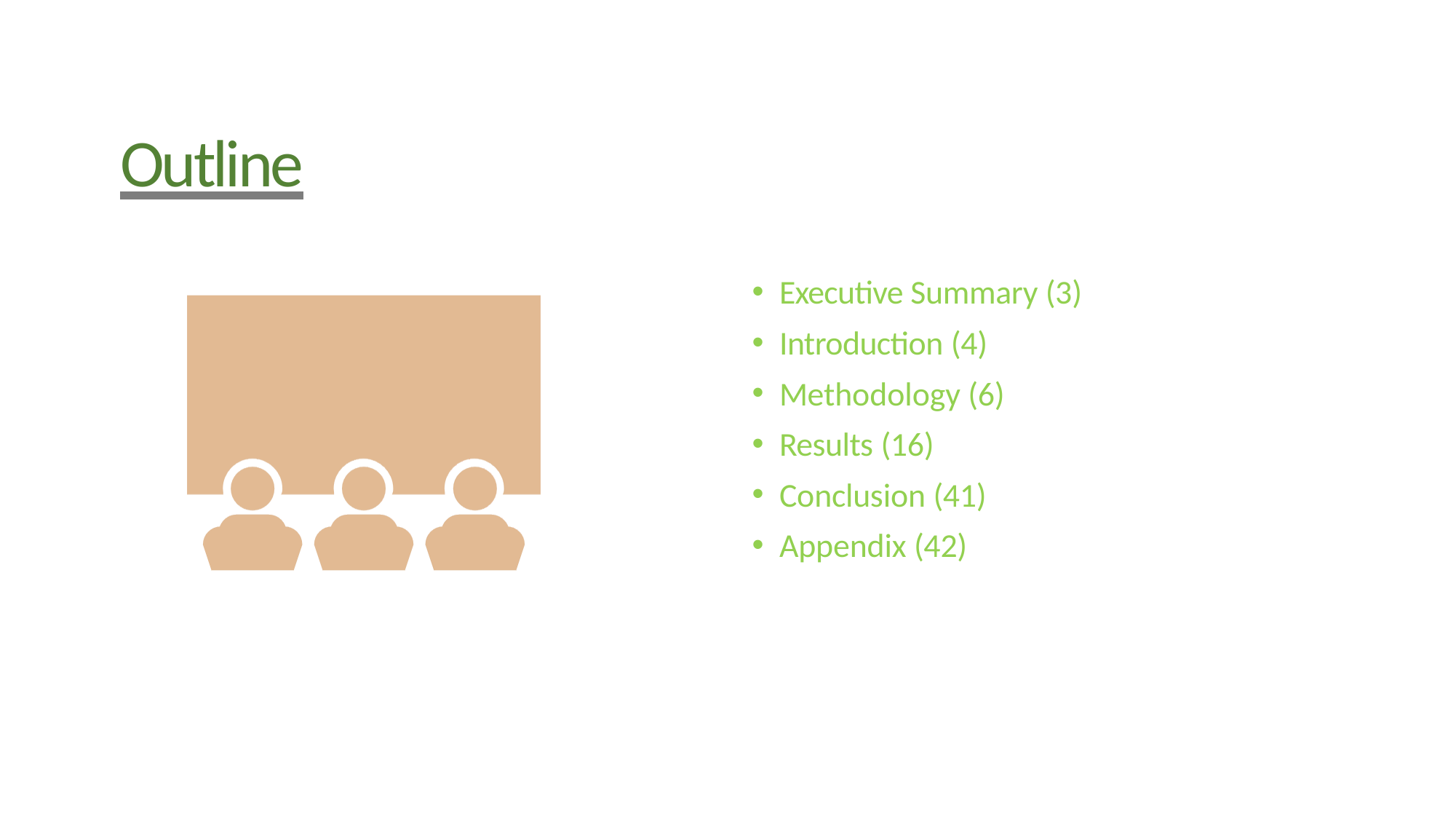

# Outline
Executive Summary (3)
Introduction (4)
Methodology (6)
Results (16)
Conclusion (41)
Appendix (42)

2